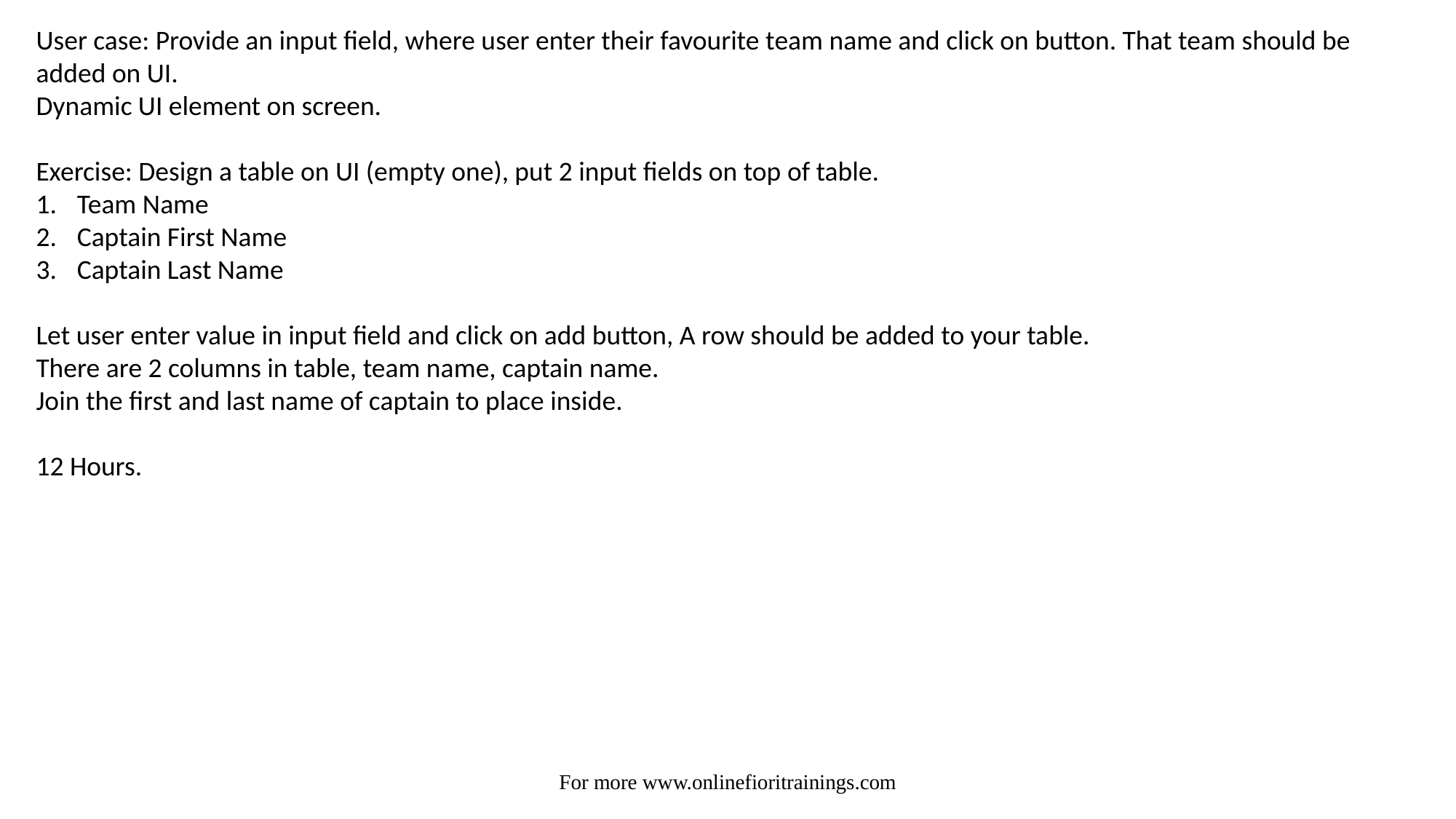

User case: Provide an input field, where user enter their favourite team name and click on button. That team should be added on UI.
Dynamic UI element on screen.

Exercise: Design a table on UI (empty one), put 2 input fields on top of table.
Team Name
Captain First Name
Captain Last Name

Let user enter value in input field and click on add button, A row should be added to your table.
There are 2 columns in table, team name, captain name.
Join the first and last name of captain to place inside.

12 Hours.
For more www.onlinefioritrainings.com